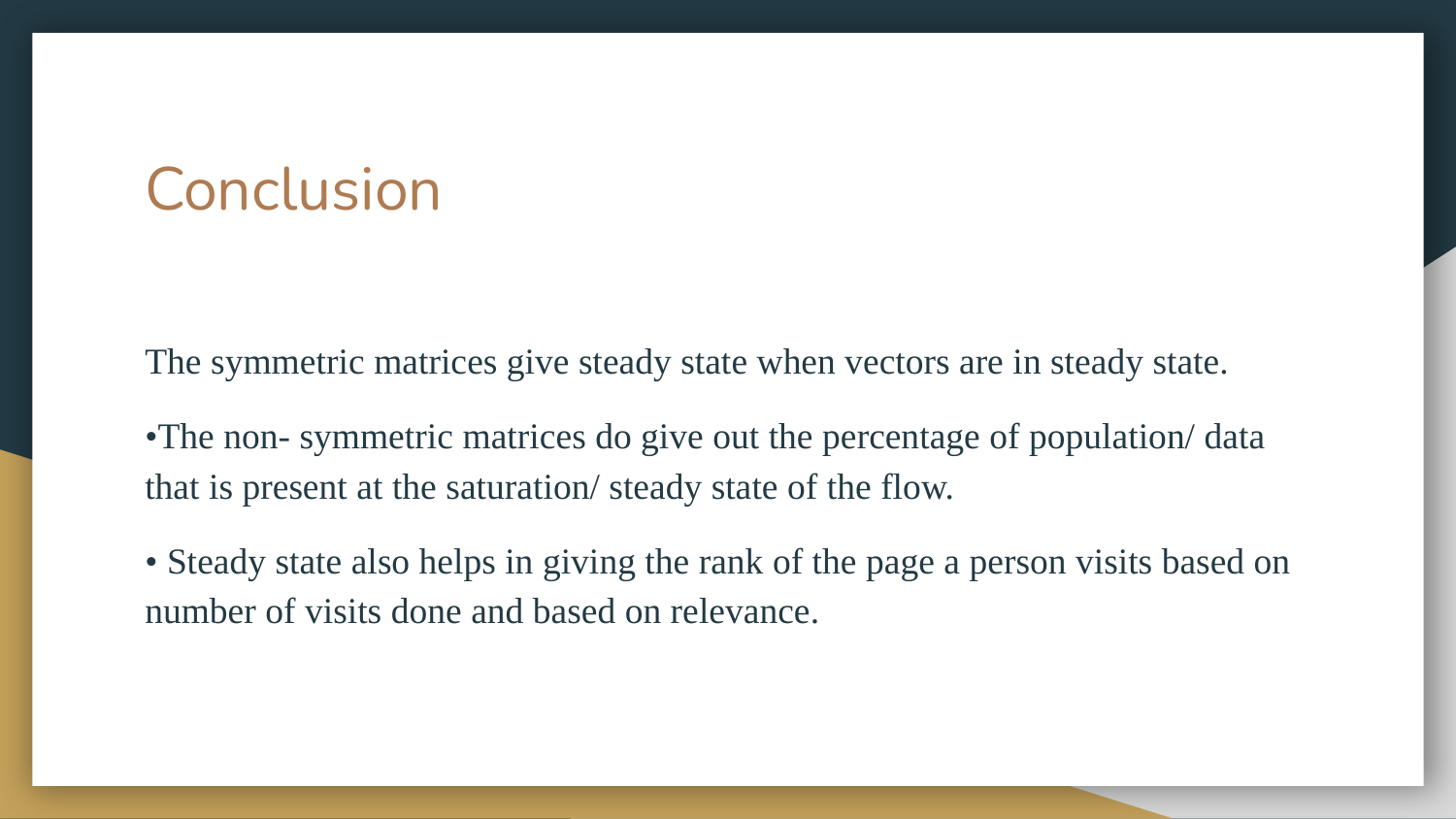

# Conclusion
The symmetric matrices give steady state when vectors are in steady state.
•The non- symmetric matrices do give out the percentage of population/ data that is present at the saturation/ steady state of the flow.
• Steady state also helps in giving the rank of the page a person visits based on number of visits done and based on relevance.